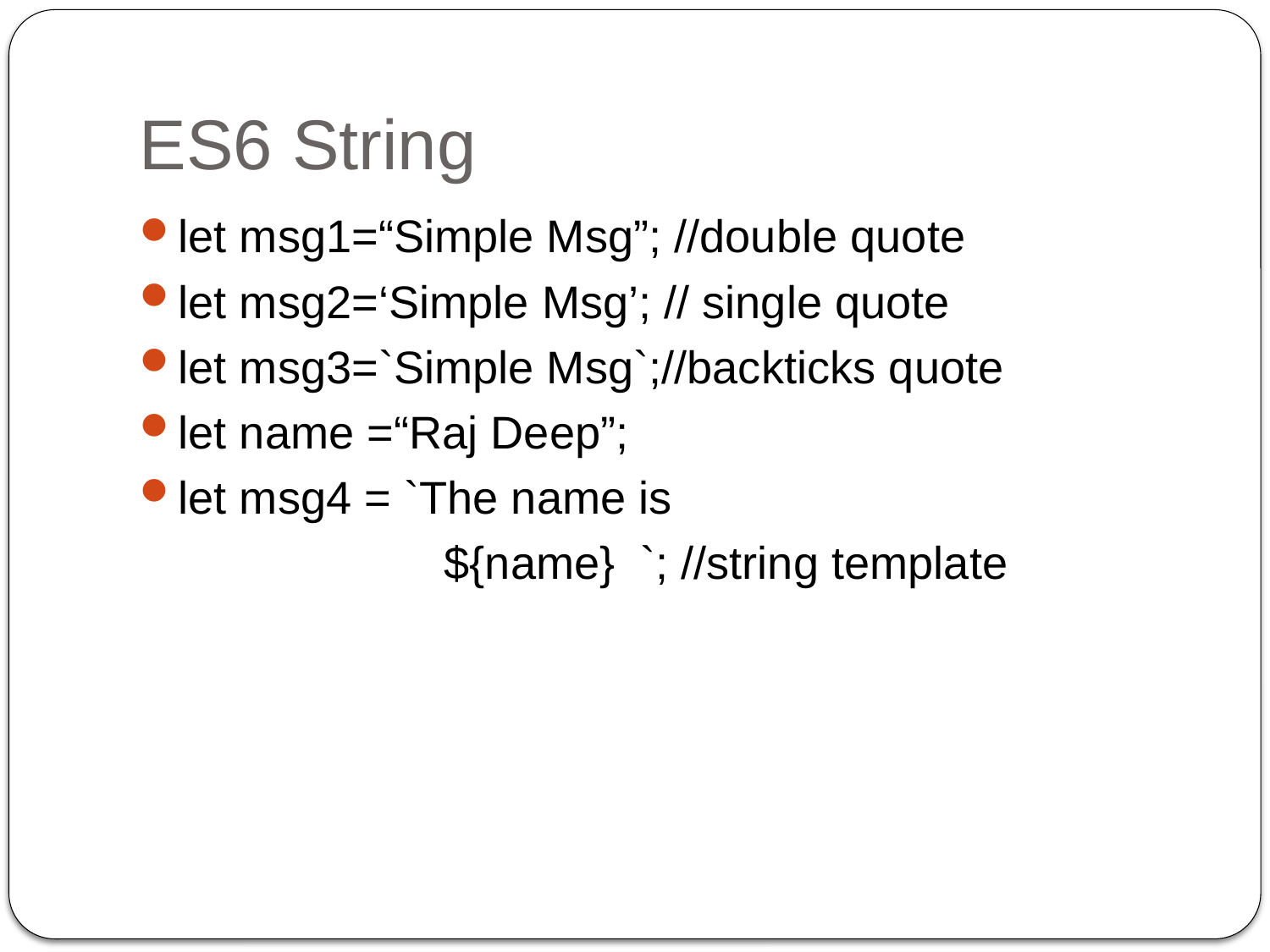

# ES6 String
let msg1=“Simple Msg”; //double quote
let msg2=‘Simple Msg’; // single quote
let msg3=`Simple Msg`;//backticks quote
let name =“Raj Deep”;
let msg4 = `The name is
			 ${name}  `; //string template